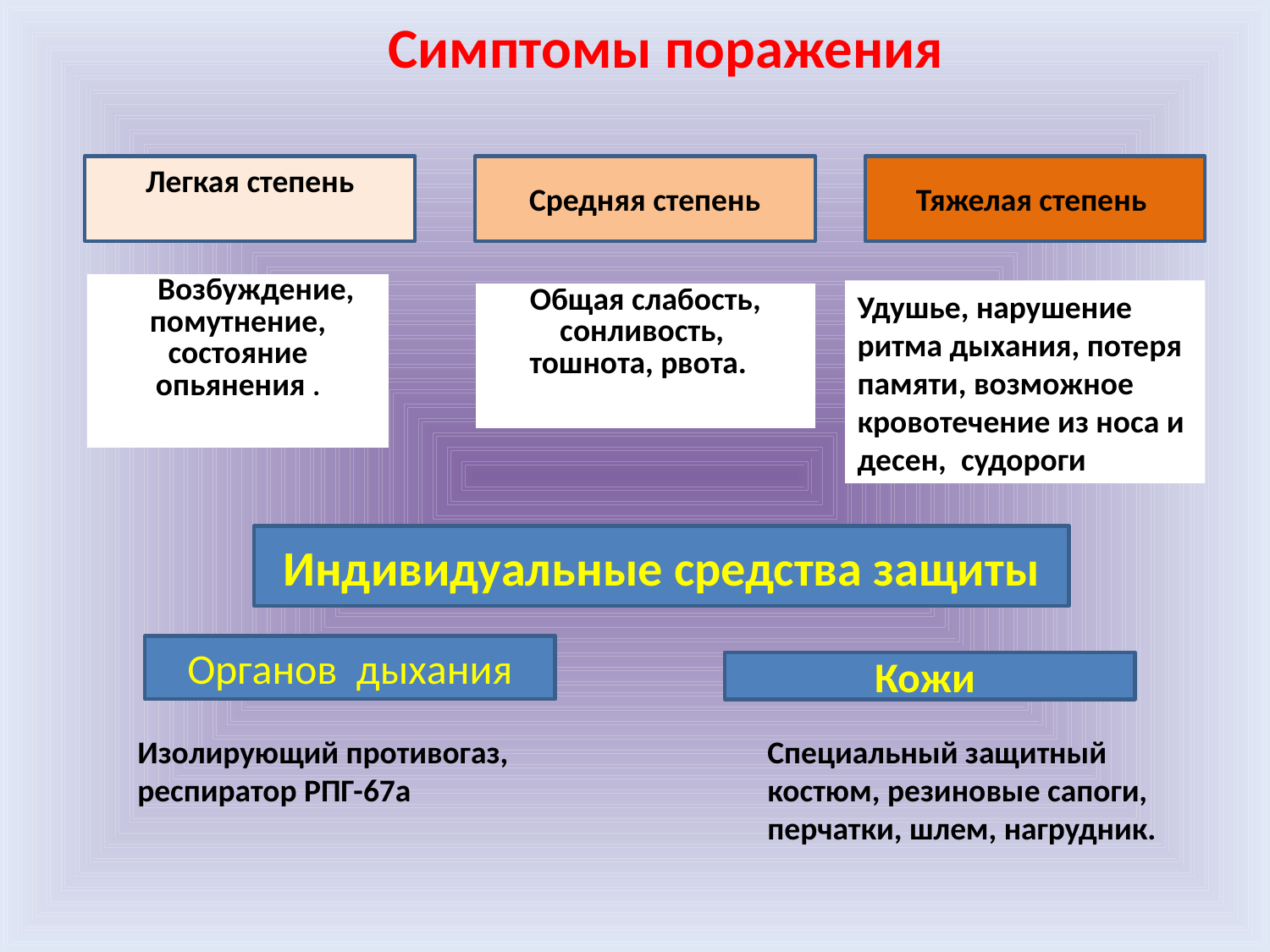

Симптомы поражения

Средняя степень
Тяжелая степень
Легкая степень

| Возбуждение, помутнение, состояние опьянения . |
| --- |
Удушье, нарушение ритма дыхания, потеря памяти, возможное кровотечение из носа и десен,  судороги
| Общая слабость, сонливость, тошнота, рвота. |
| --- |
Индивидуальные средства защиты
Органов  дыхания
Кожи
Изолирующий противогаз, респиратор РПГ-67а
Специальный защитный костюм, резиновые сапоги, перчатки, шлем, нагрудник.